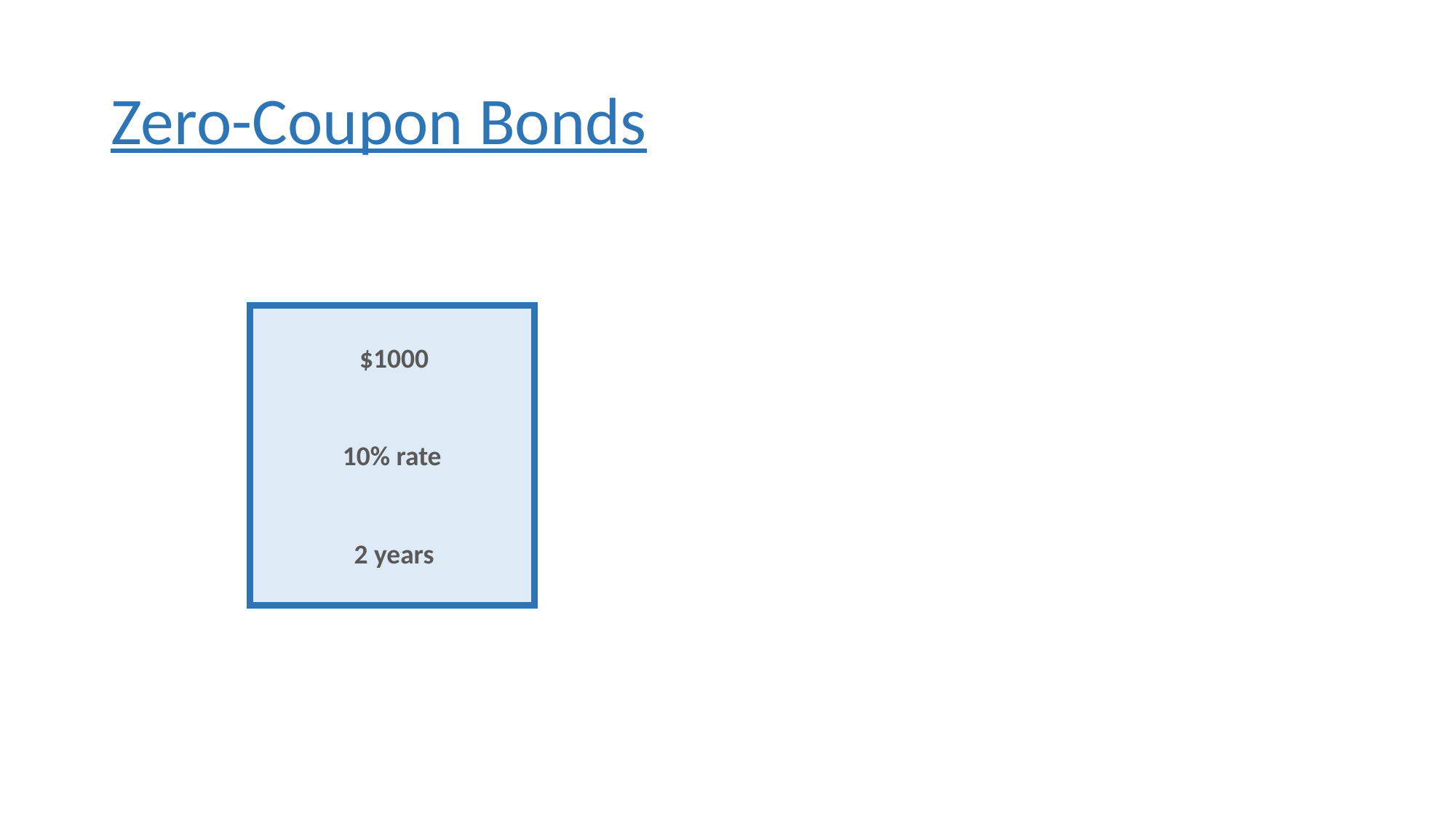

# Zero-Coupon Bonds

$1000
10% rate
2 years